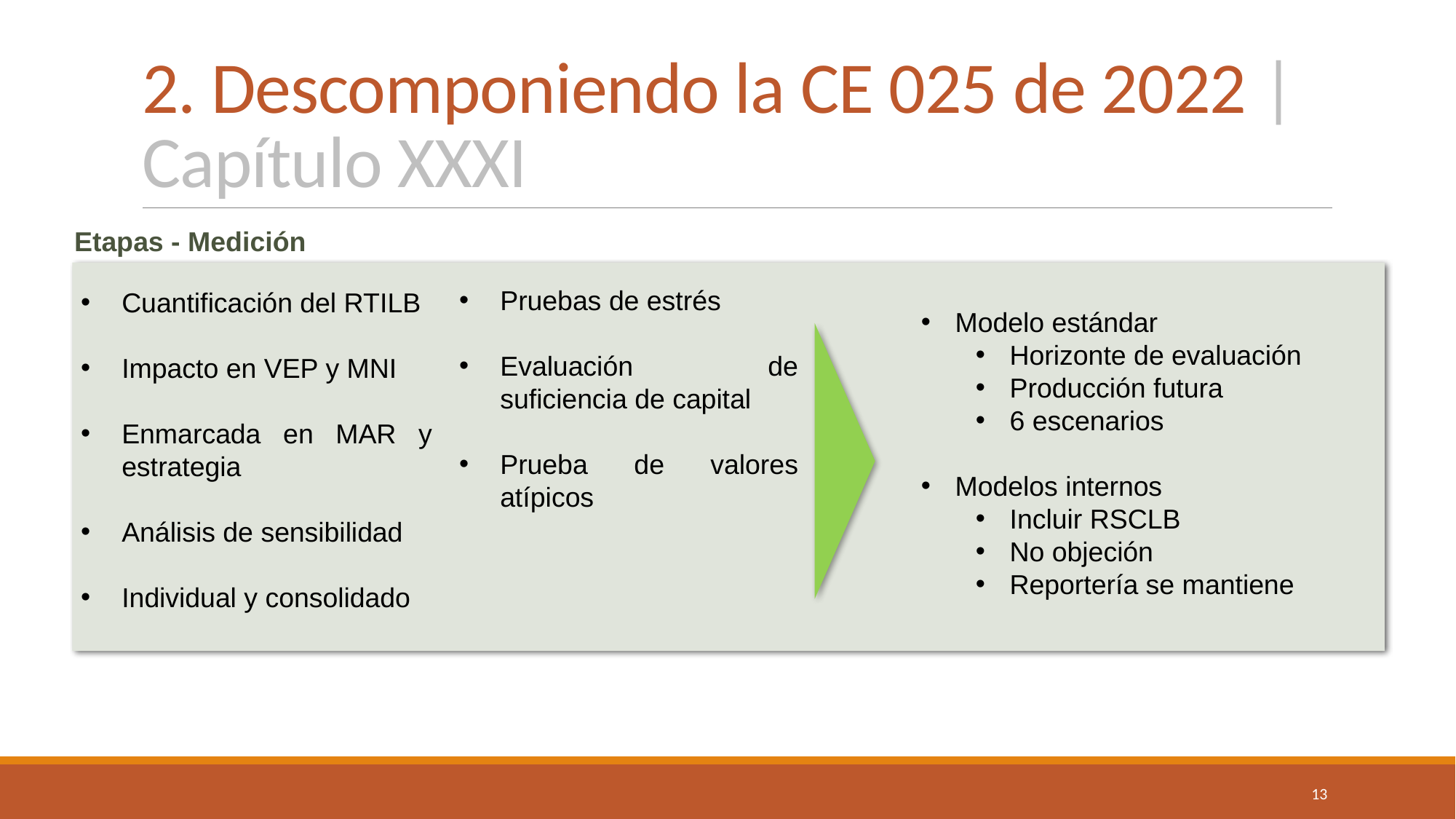

# 2. Descomponiendo la CE 025 de 2022 |Capítulo XXXI
Etapas - Medición

Pruebas de estrés

Evaluación de suficiencia de capital

Prueba de valores atípicos
Cuantificación del RTILB

Impacto en VEP y MNI

Enmarcada en MAR y estrategia

Análisis de sensibilidad

Individual y consolidado
Modelo estándar
Horizonte de evaluación
Producción futura
6 escenarios

Modelos internos
Incluir RSCLB
No objeción
Reportería se mantiene

13